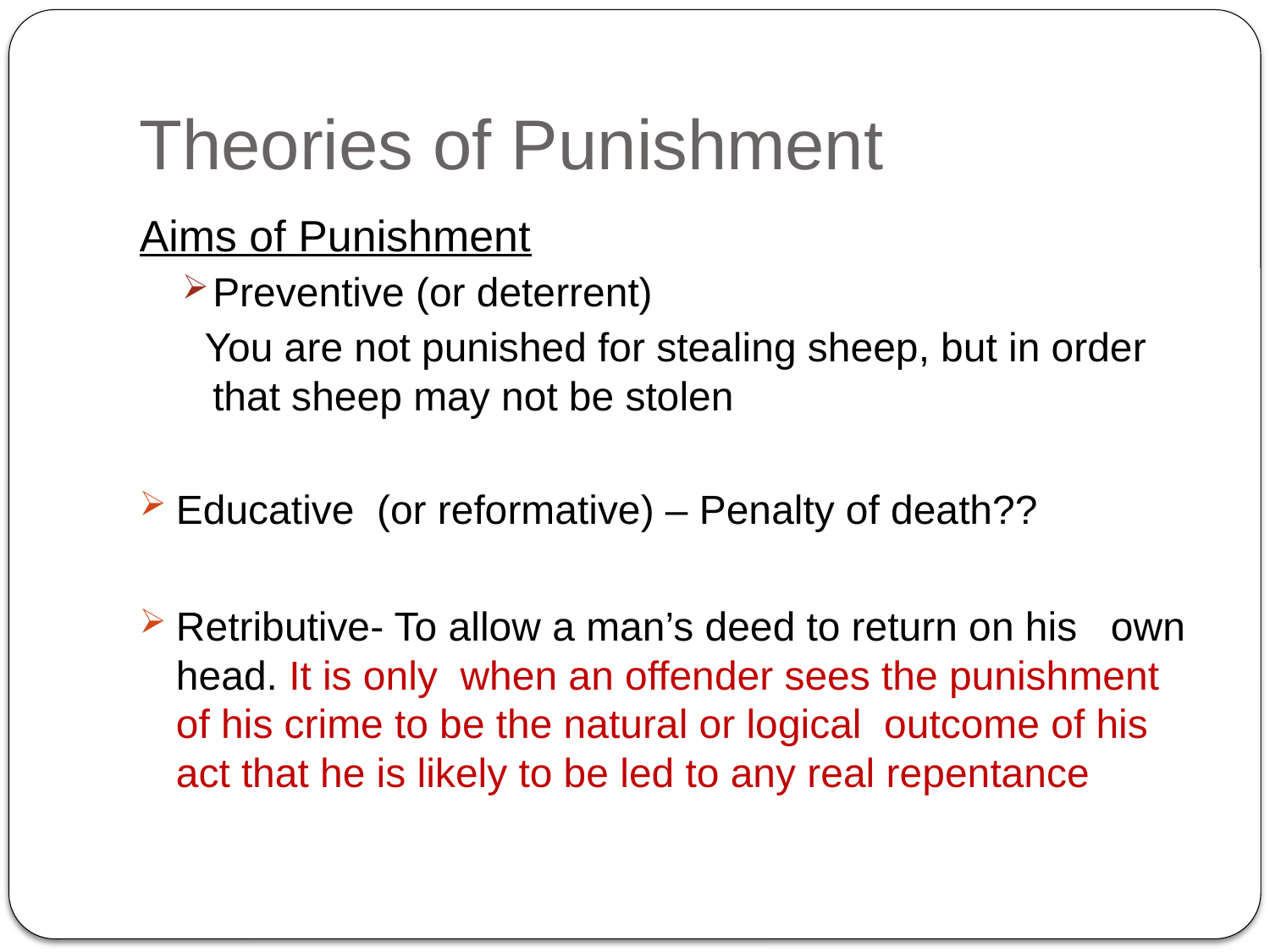

# Theories of Punishment
Aims of Punishment
Preventive (or deterrent)
  You are not punished for stealing sheep, but in order that sheep may not be stolen

Educative  (or reformative) – Penalty of death??

Retributive- To allow a man’s deed to return on his   own head. It is only  when an offender sees the punishment of his crime to be the natural or logical  outcome of his act that he is likely to be led to any real repentance